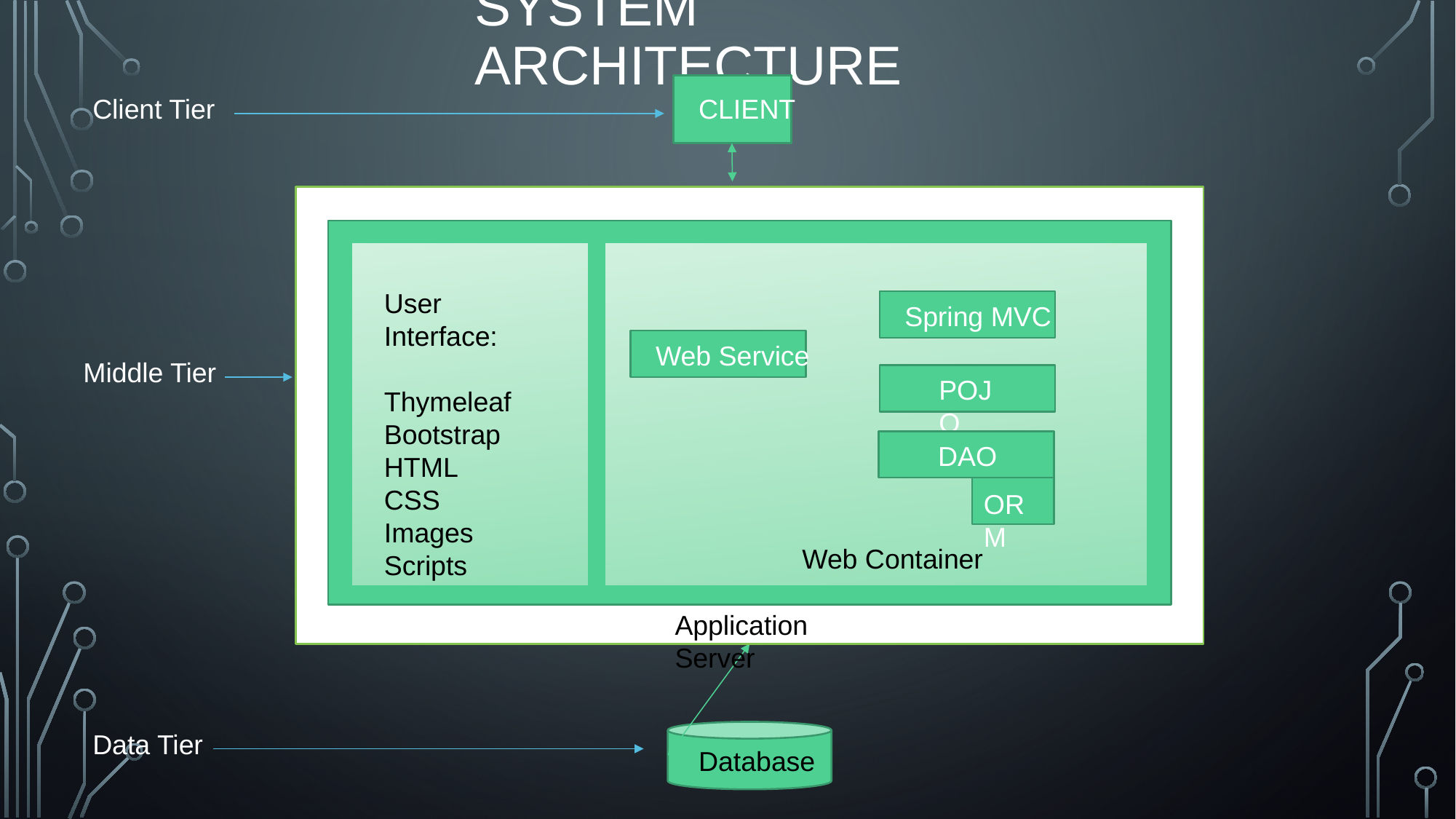

# System architecture

Client Tier
CLIENT

User Interface:

Thymeleaf
Bootstrap
HTML
CSS
Images
Scripts

Spring MVC

Web Service

POJO

DAO

ORM
Web Container
Application Server
Middle Tier
Data Tier

Database